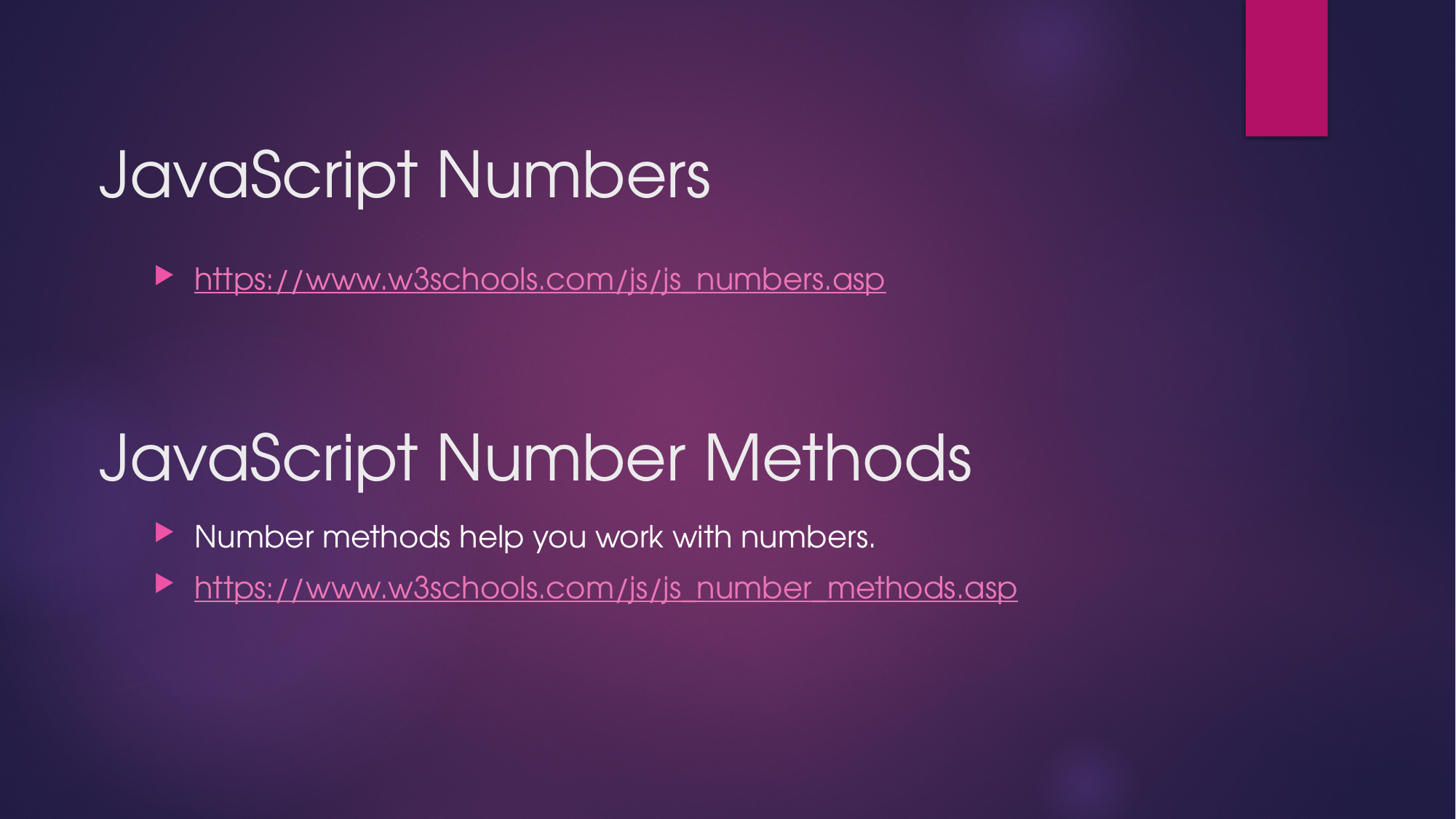

JavaScript Numbers
https://www.w3schools.com/js/js_numbers.asp
# JavaScript Number Methods
Number methods help you work with numbers.
https://www.w3schools.com/js/js_number_methods.asp